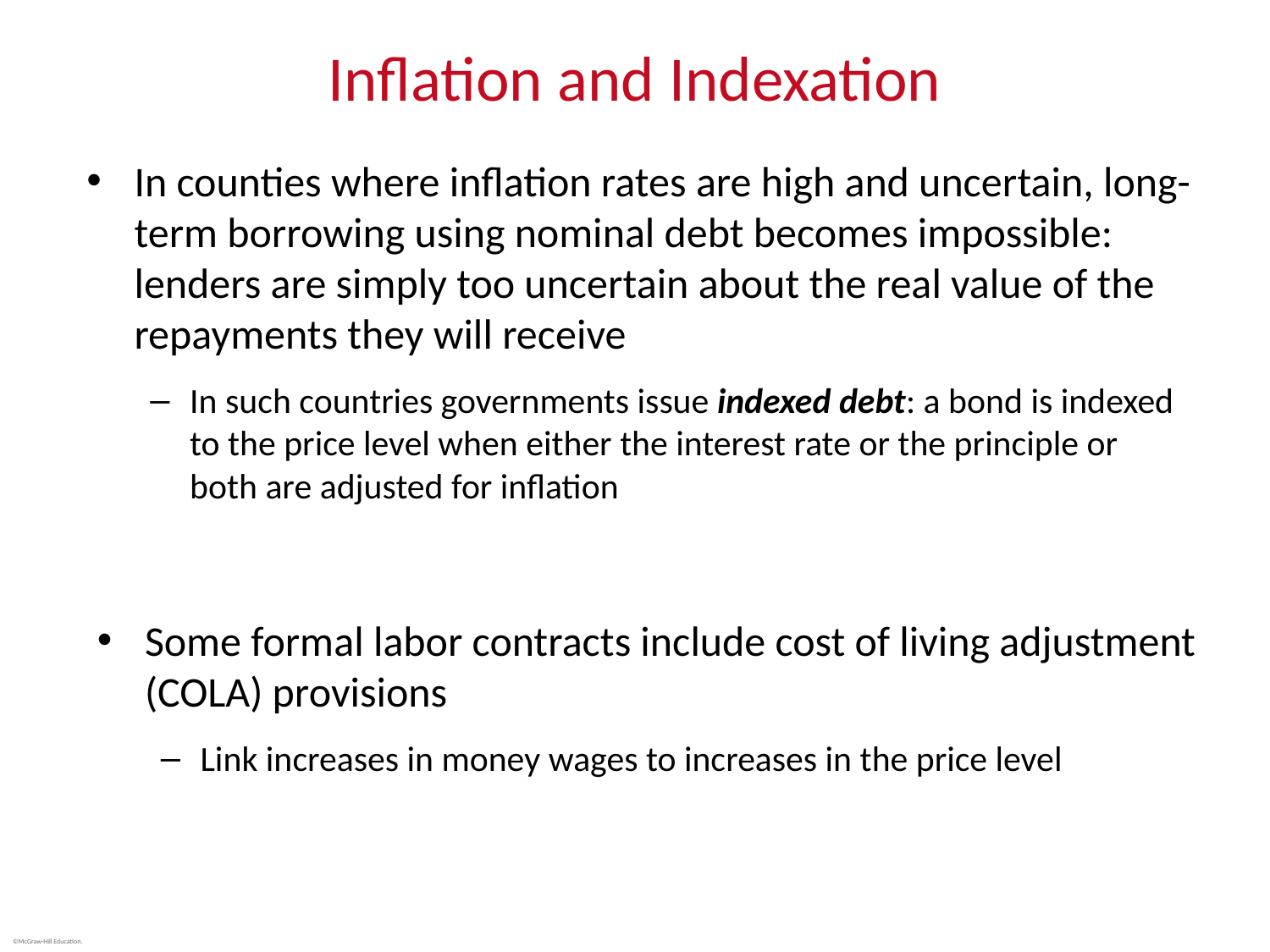

# Inflation and Indexation
In counties where inflation rates are high and uncertain, long-term borrowing using nominal debt becomes impossible: lenders are simply too uncertain about the real value of the repayments they will receive
In such countries governments issue indexed debt: a bond is indexed to the price level when either the interest rate or the principle or both are adjusted for inflation
Some formal labor contracts include cost of living adjustment (COLA) provisions
Link increases in money wages to increases in the price level